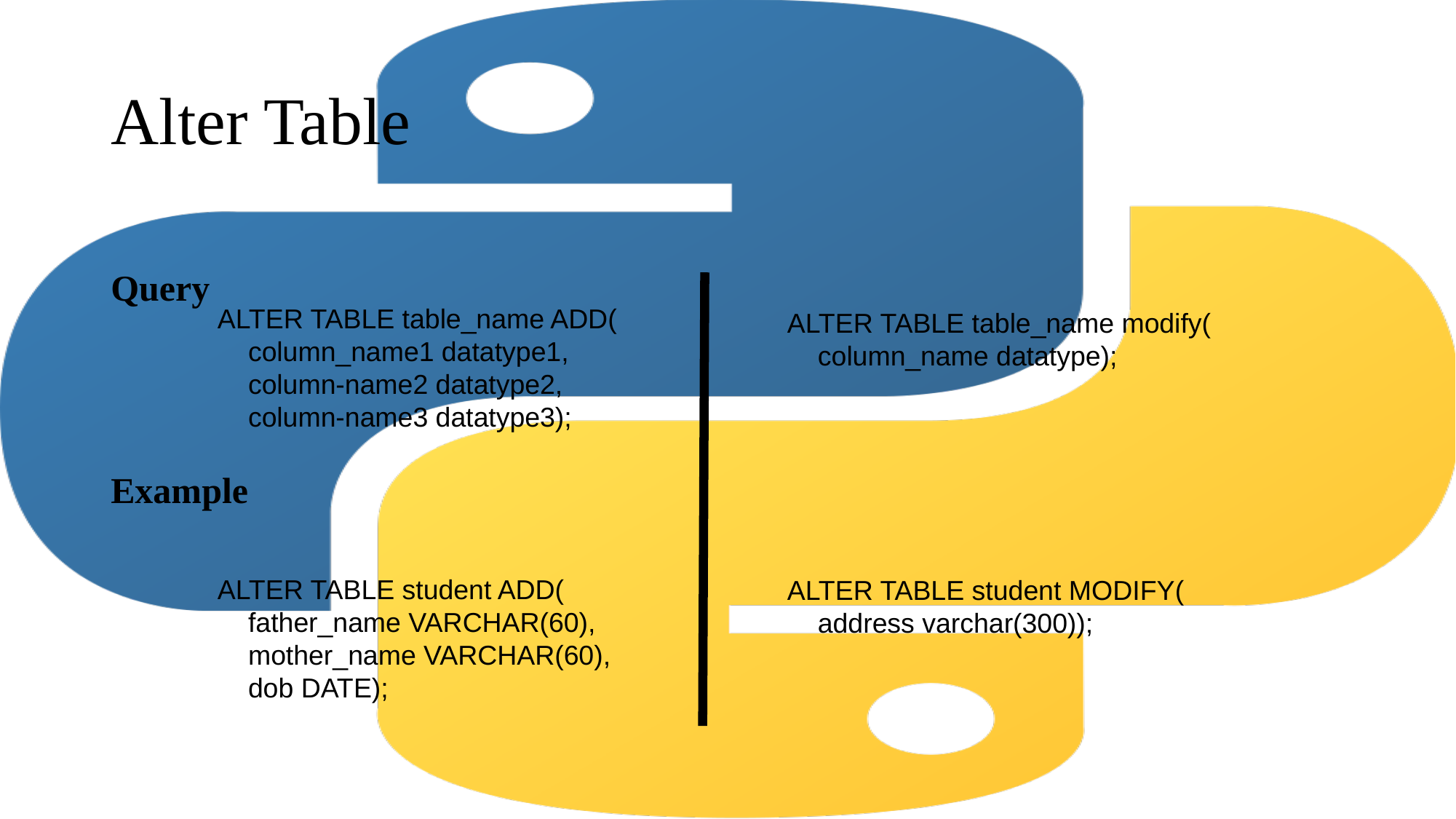

# Alter Table
Query
ALTER TABLE table_name ADD(
    column_name1 datatype1,
    column-name2 datatype2,
    column-name3 datatype3);

ALTER TABLE table_name modify(
    column_name datatype);

Example
ALTER TABLE student ADD(
    father_name VARCHAR(60),
    mother_name VARCHAR(60),
    dob DATE);
ALTER TABLE student MODIFY(
    address varchar(300));